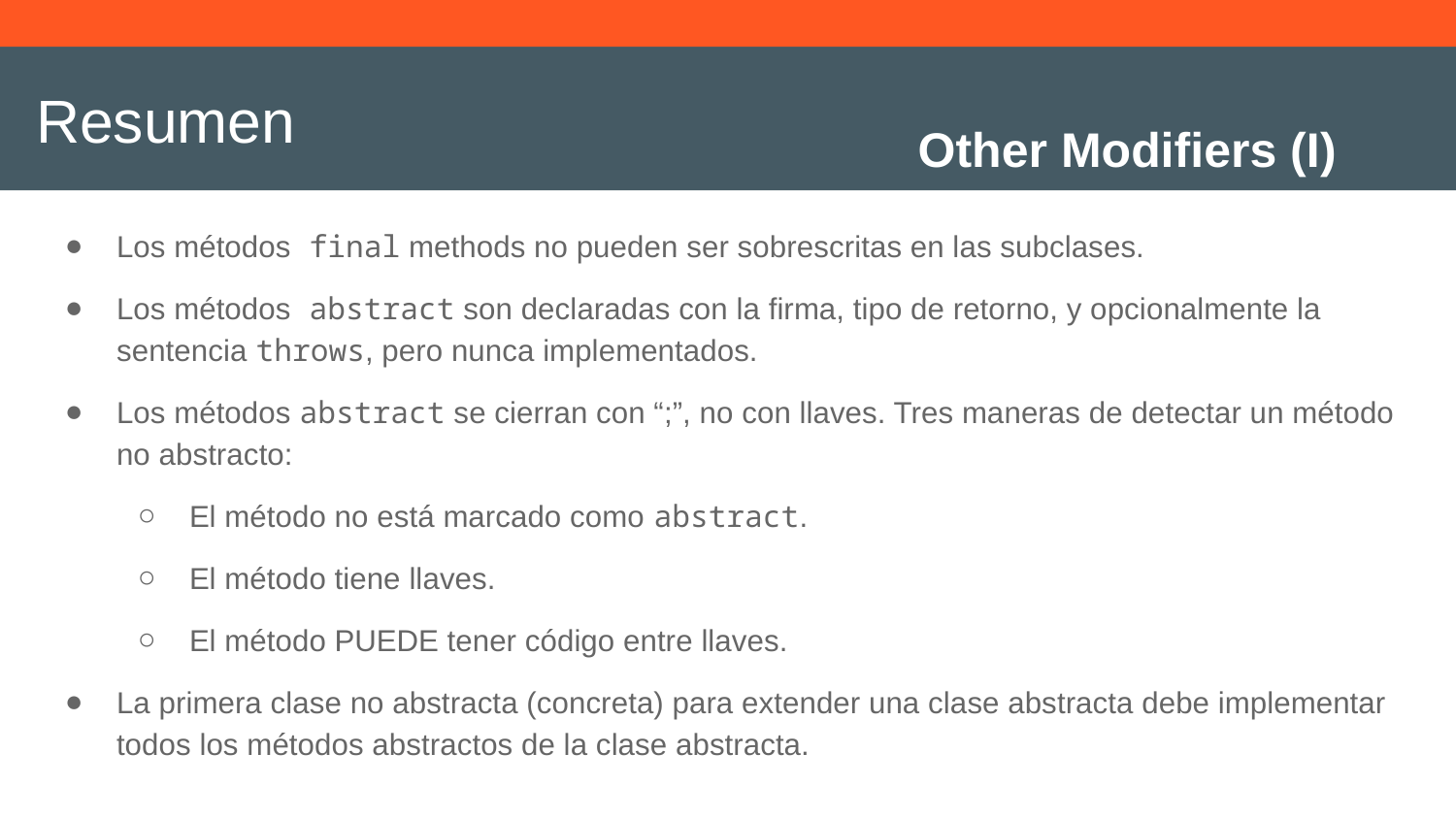

# Resumen

Other Modifiers (I)
Los métodos final methods no pueden ser sobrescritas en las subclases.
Los métodos abstract son declaradas con la firma, tipo de retorno, y opcionalmente la sentencia throws, pero nunca implementados.
Los métodos abstract se cierran con “;”, no con llaves. Tres maneras de detectar un método no abstracto:
El método no está marcado como abstract.
El método tiene llaves.
El método PUEDE tener código entre llaves.
La primera clase no abstracta (concreta) para extender una clase abstracta debe implementar todos los métodos abstractos de la clase abstracta.